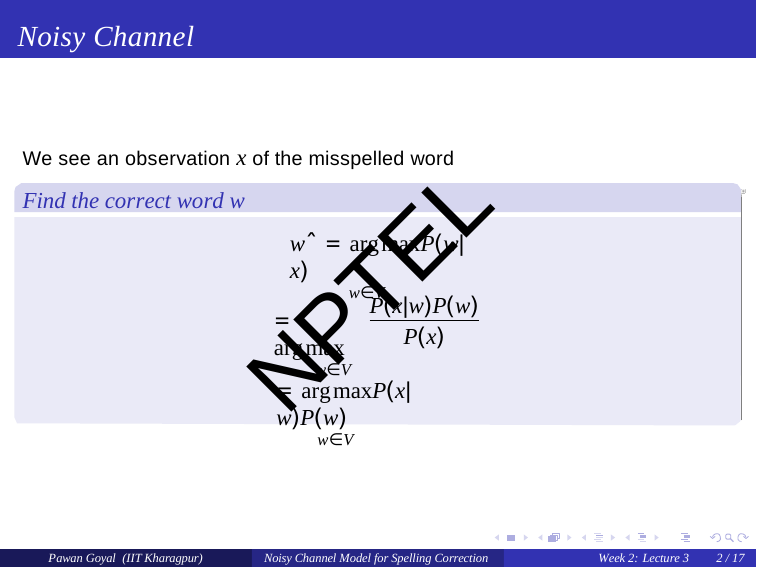

# Noisy Channel
We see an observation x of the misspelled word
Find the correct word w
wˆ = argmaxP(w|x)
w∈V

NPTEL
P(x|w)P(w)
= argmax
w∈V

P(x)
= argmaxP(x|w)P(w)
w∈V

Pawan Goyal  (IIT Kharagpur)
Noisy Channel Model for Spelling Correction
Week 2: Lecture 3
2 / 17